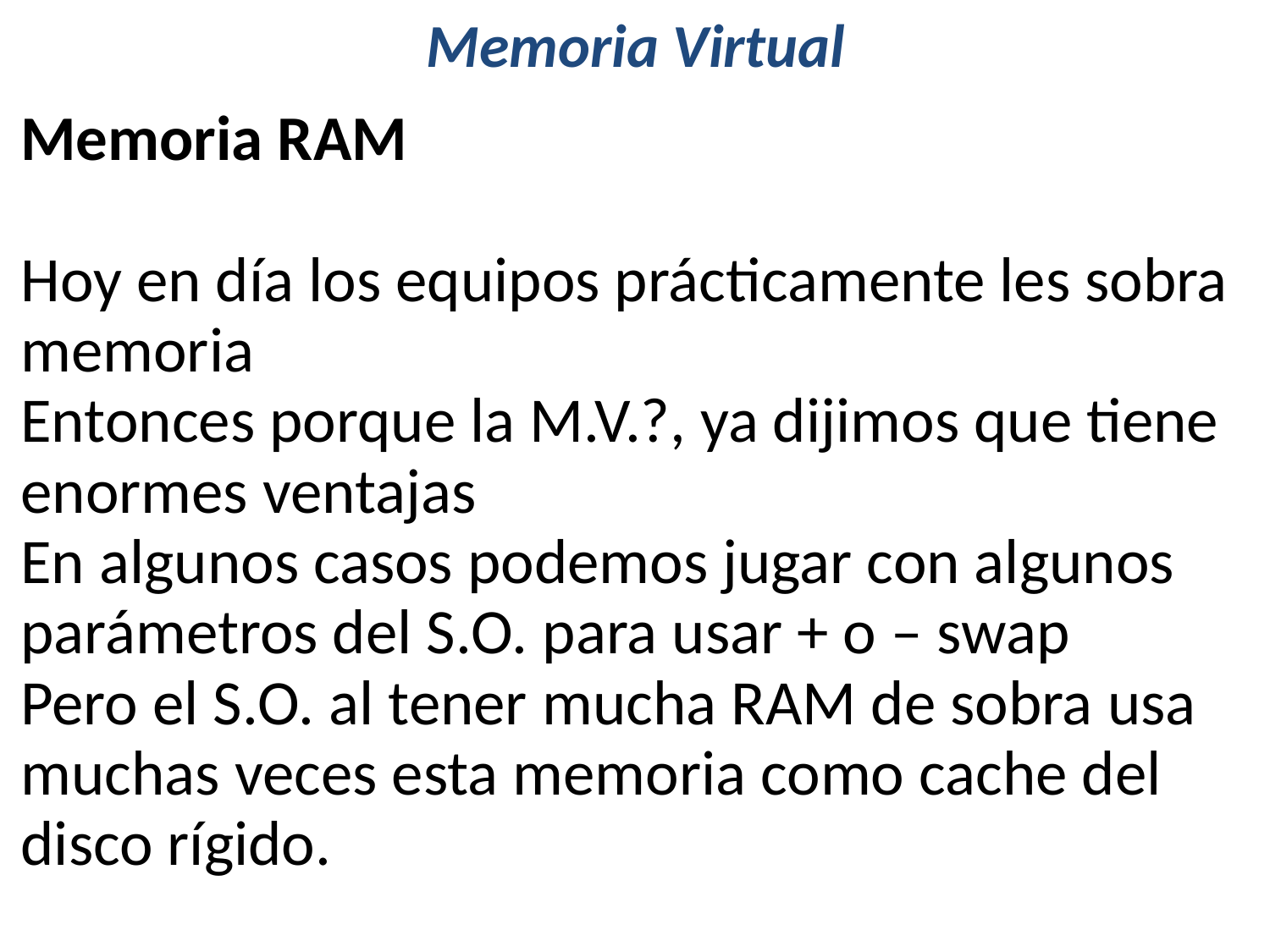

# Memoria Virtual
Memoria RAM

Hoy en día los equipos prácticamente les sobra memoria
Entonces porque la M.V.?, ya dijimos que tiene enormes ventajas
En algunos casos podemos jugar con algunos parámetros del S.O. para usar + o – swap
Pero el S.O. al tener mucha RAM de sobra usa muchas veces esta memoria como cache del disco rígido.